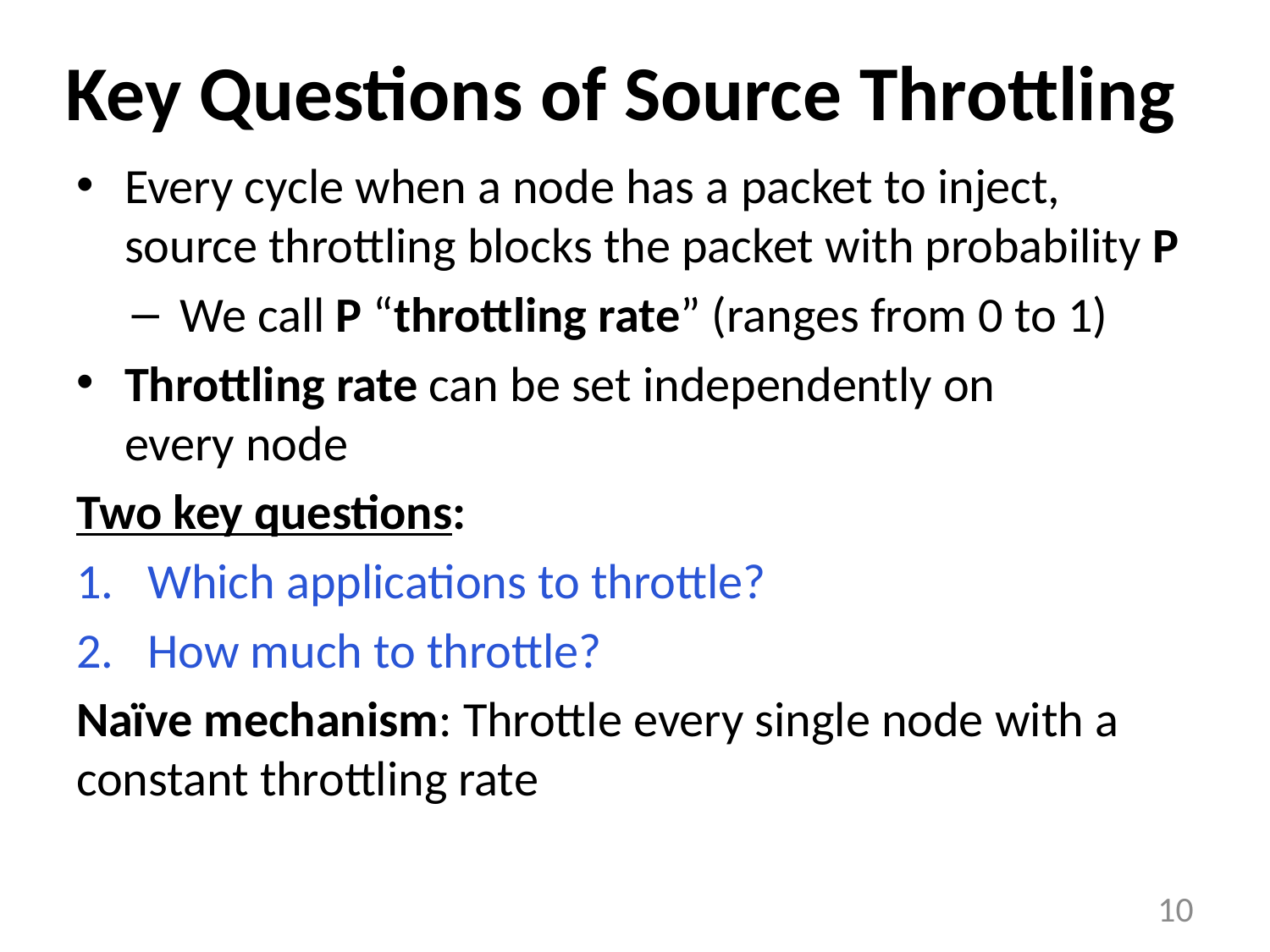

# Key Questions of Source Throttling
Every cycle when a node has a packet to inject, source throttling blocks the packet with probability P
We call P “throttling rate” (ranges from 0 to 1)
Throttling rate can be set independently on
every node
Two key questions:
Which applications to throttle?
How much to throttle?
Naïve mechanism: Throttle every single node with a constant throttling rate

10